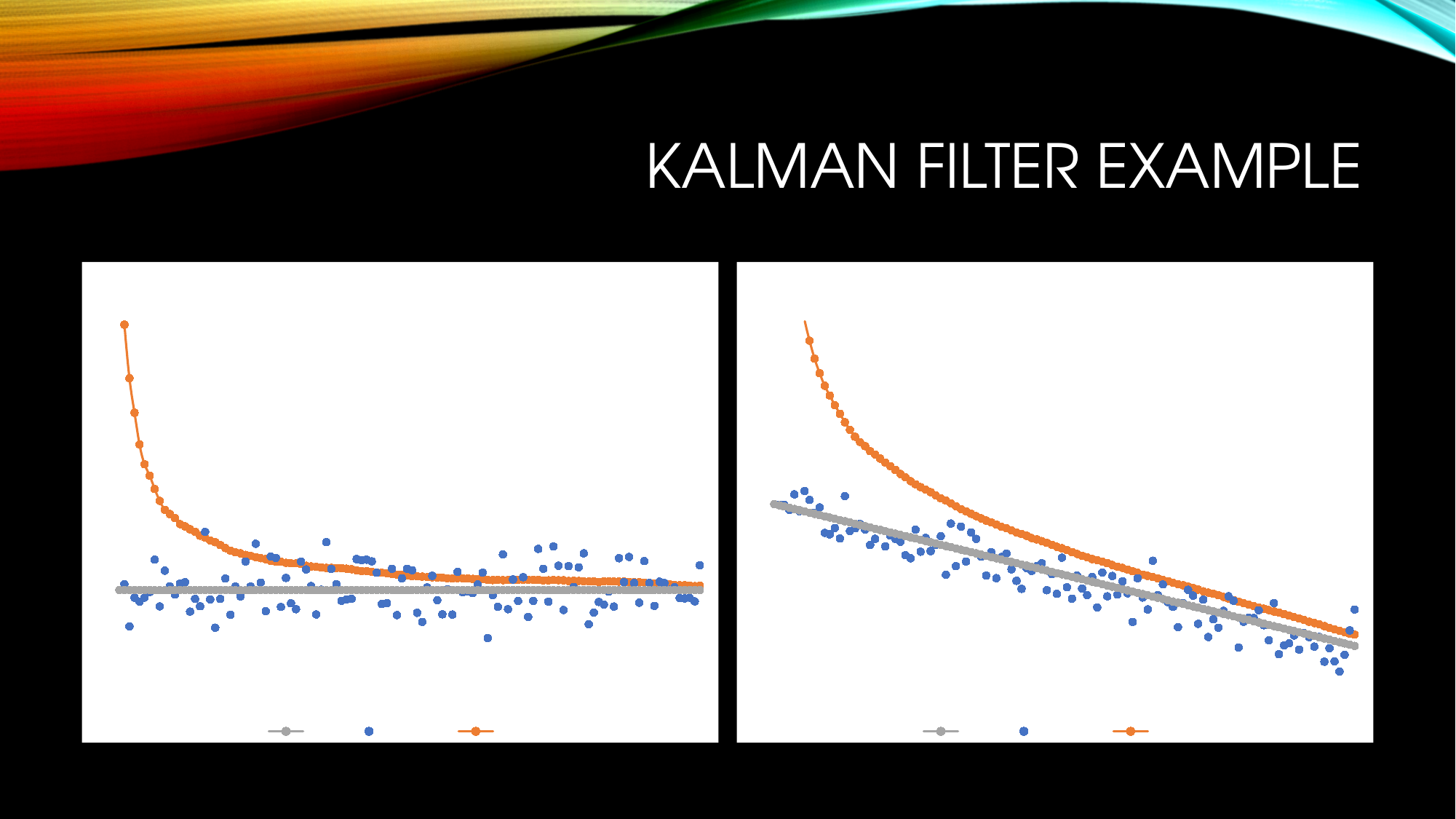

# Kalman Filter Example

### Chart: x Velocity

| Category |  |  |  |
|---|---|---|---|

### Chart: y Velocity

| Category |  |  |  |
|---|---|---|---|